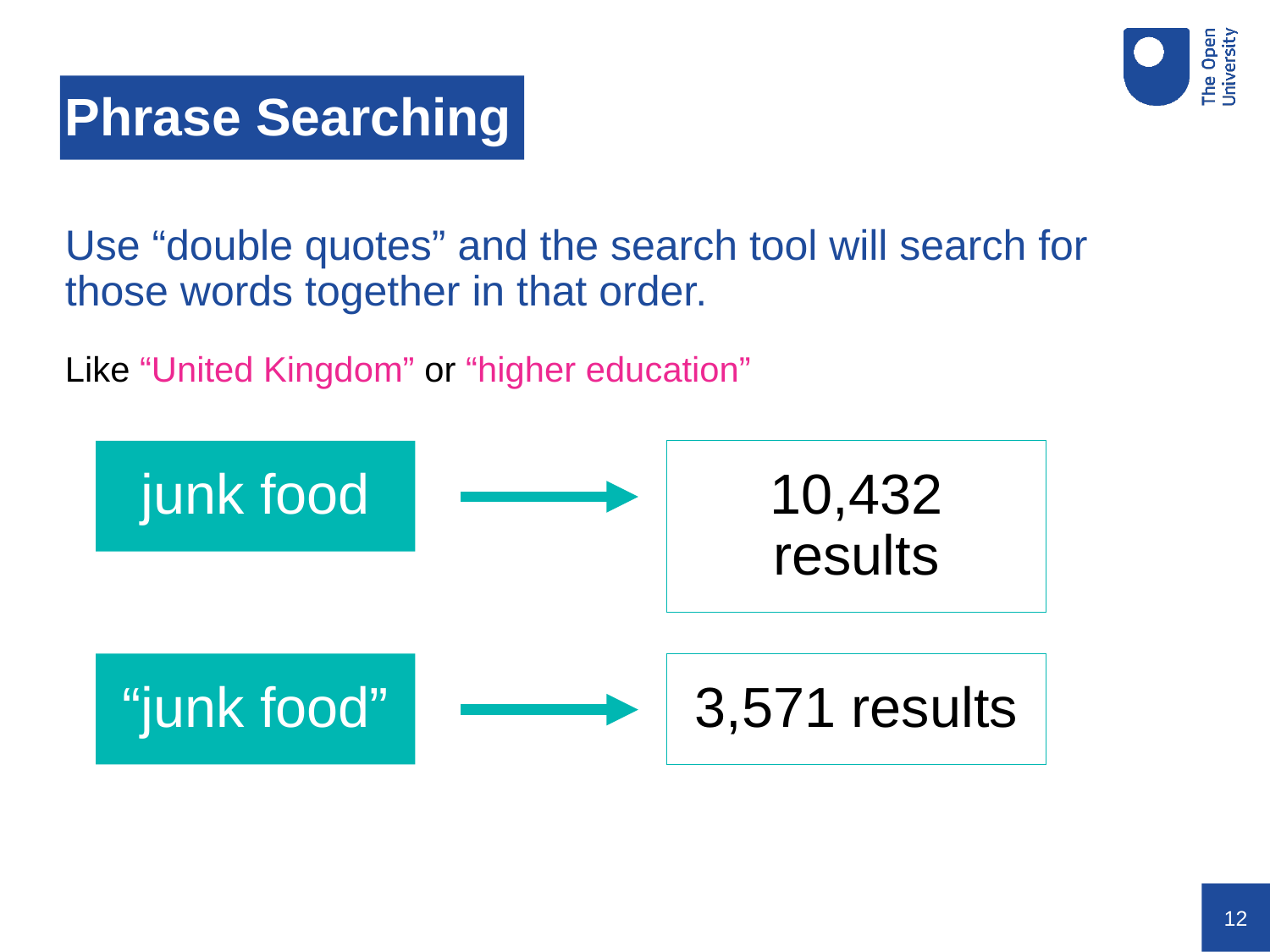

# Phrase Searching
Use “double quotes” and the search tool will search for those words together in that order.
Like “United Kingdom” or “higher education”
junk food
10,432 results
“junk food”
3,571 results